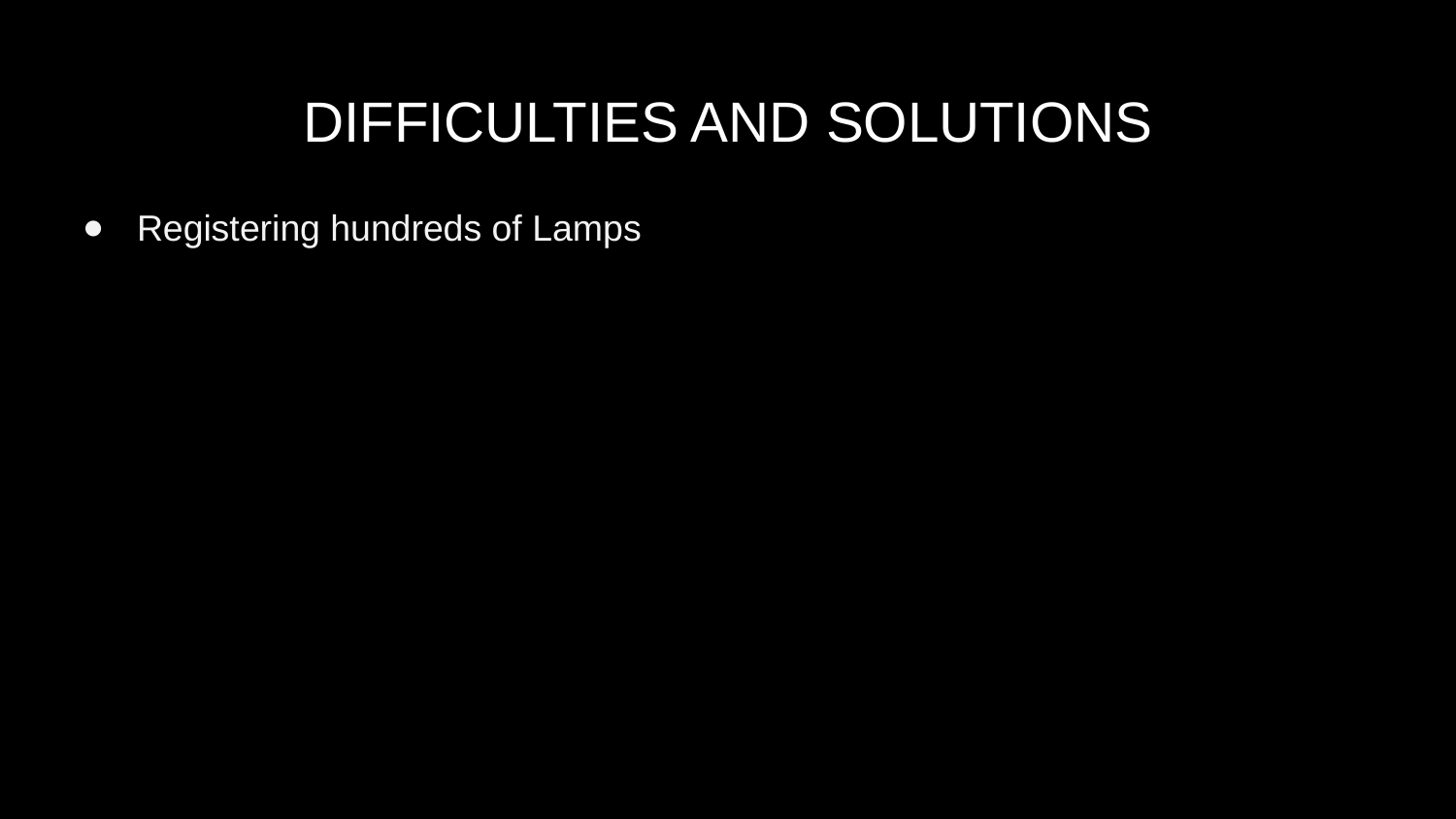

# DIFFICULTIES AND SOLUTIONS
Registering hundreds of Lamps